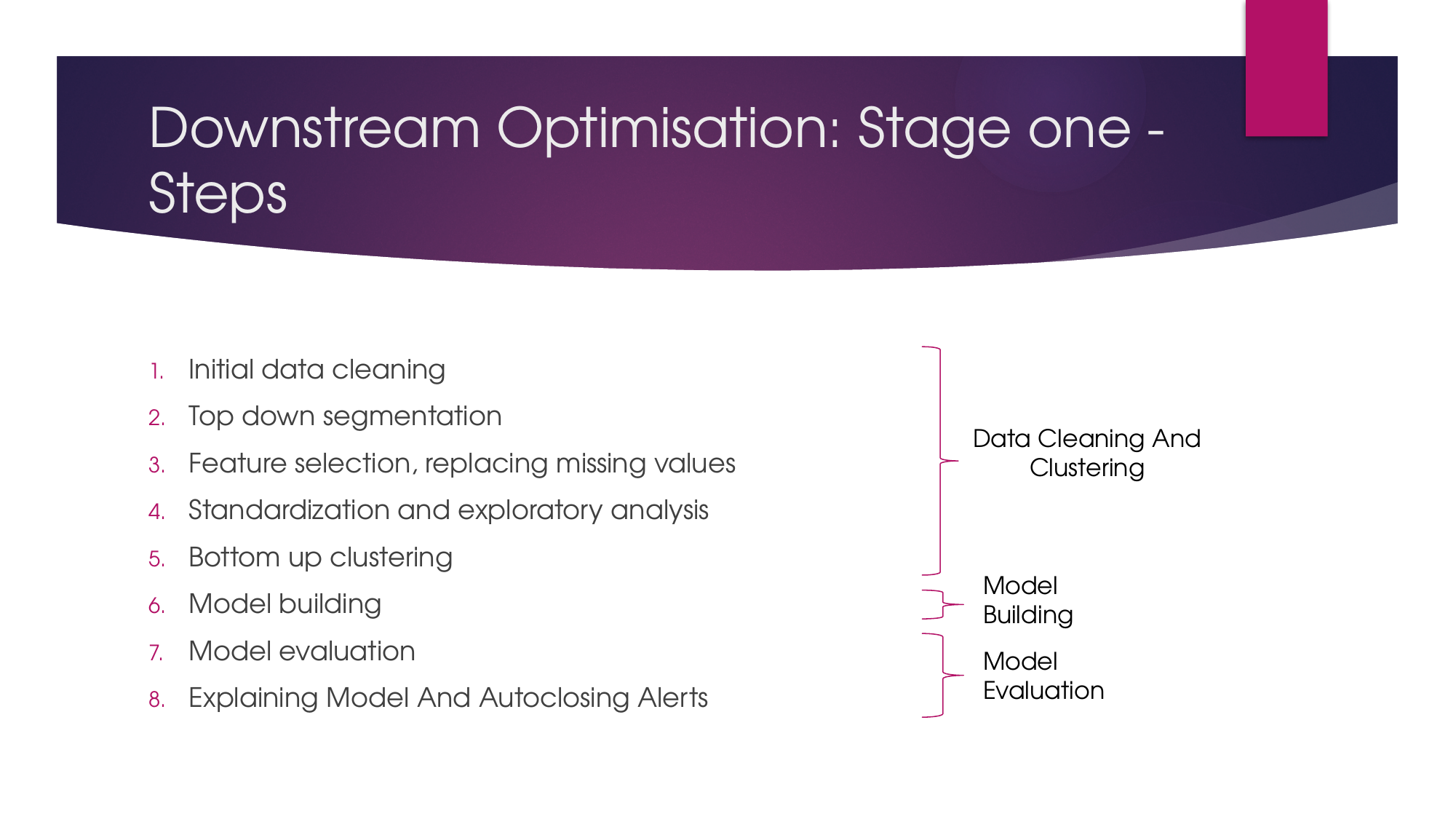

# Downstream Optimisation: Stage one - Steps
Initial data cleaning
Top down segmentation
Feature selection, replacing missing values
Standardization and exploratory analysis
Bottom up clustering
Model building
Model evaluation
Explaining Model And Autoclosing Alerts

Data Cleaning And Clustering
Model Building

Model Evaluation